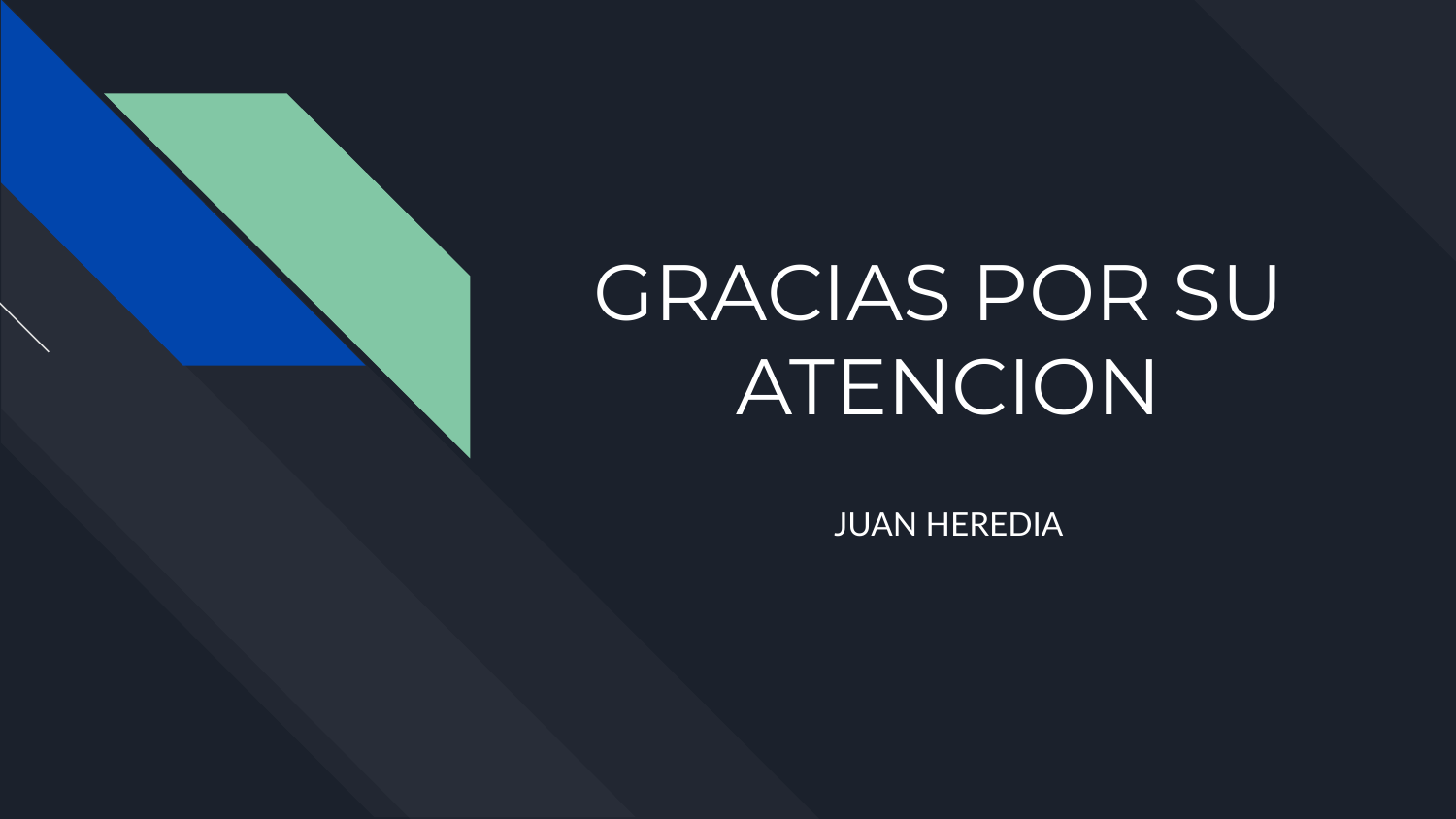

# GRACIAS POR SU  ATENCION
JUAN HEREDIA